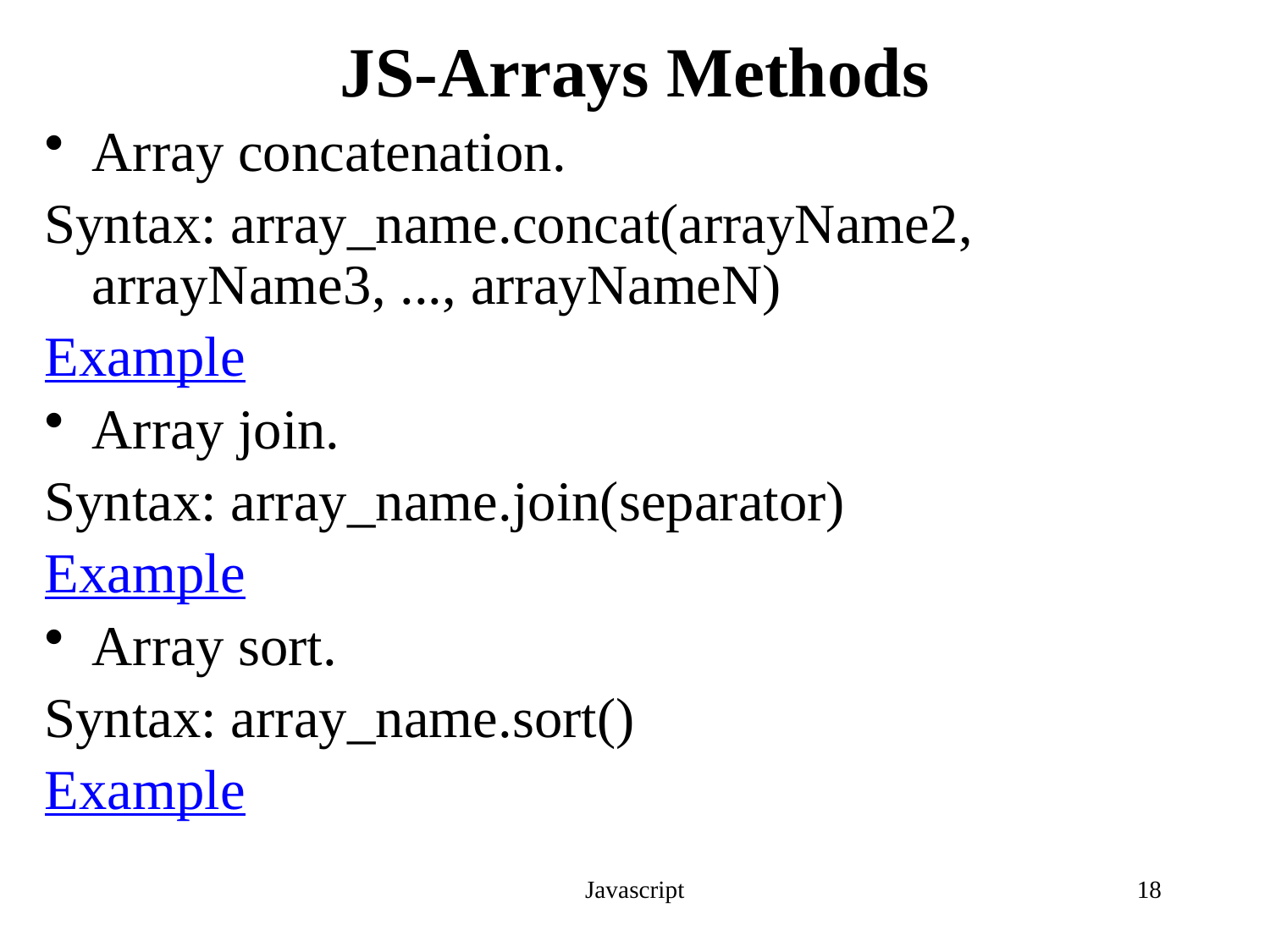

# JS-Arrays Methods
Array concatenation.
Syntax: array_name.concat(arrayName2, arrayName3, ..., arrayNameN)
Example
Array join.
Syntax: array_name.join(separator)
Example
Array sort.
Syntax: array_name.sort()
Example
Javascript
18